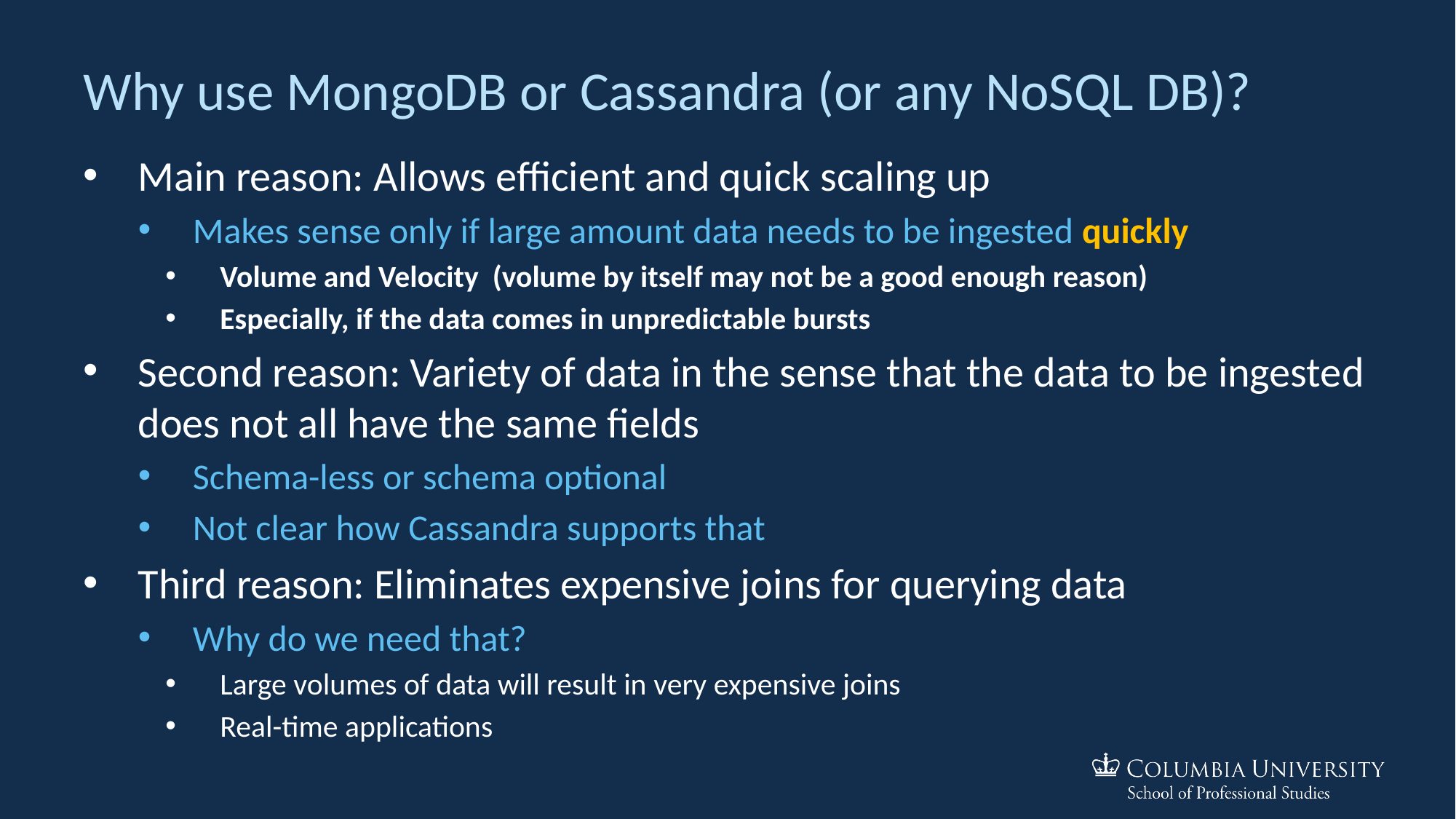

# Why use MongoDB or Cassandra (or any NoSQL DB)?
Main reason: Allows efficient and quick scaling up
Makes sense only if large amount data needs to be ingested quickly
Volume and Velocity  (volume by itself may not be a good enough reason)
Especially, if the data comes in unpredictable bursts
Second reason: Variety of data in the sense that the data to be ingested does not all have the same fields
Schema-less or schema optional
Not clear how Cassandra supports that
Third reason: Eliminates expensive joins for querying data
Why do we need that?
Large volumes of data will result in very expensive joins
Real-time applications